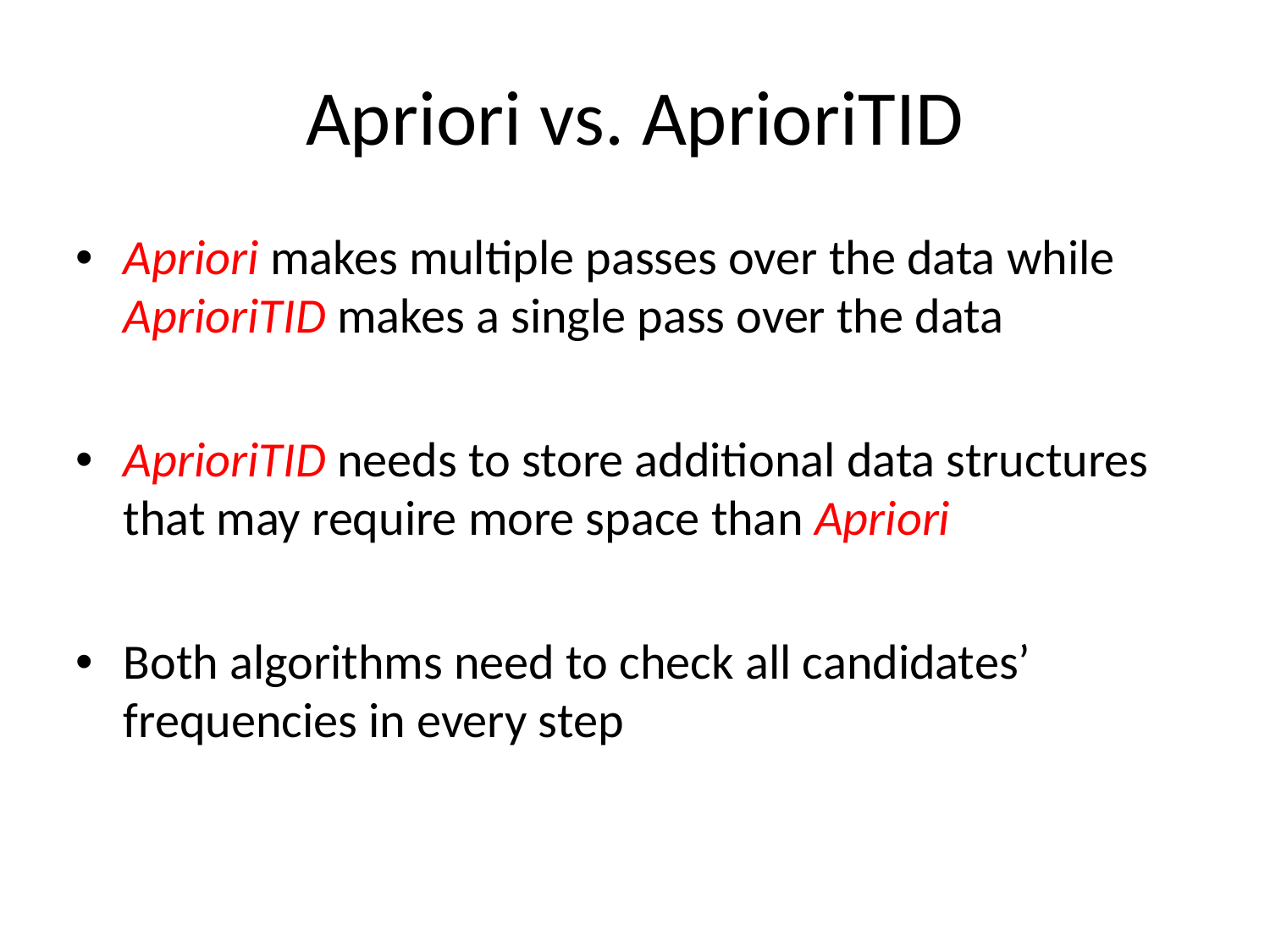

# Apriori vs. AprioriTID
Apriori makes multiple passes over the data while AprioriTID makes a single pass over the data

AprioriTID needs to store additional data structures that may require more space than Apriori

Both algorithms need to check all candidates’ frequencies in every step